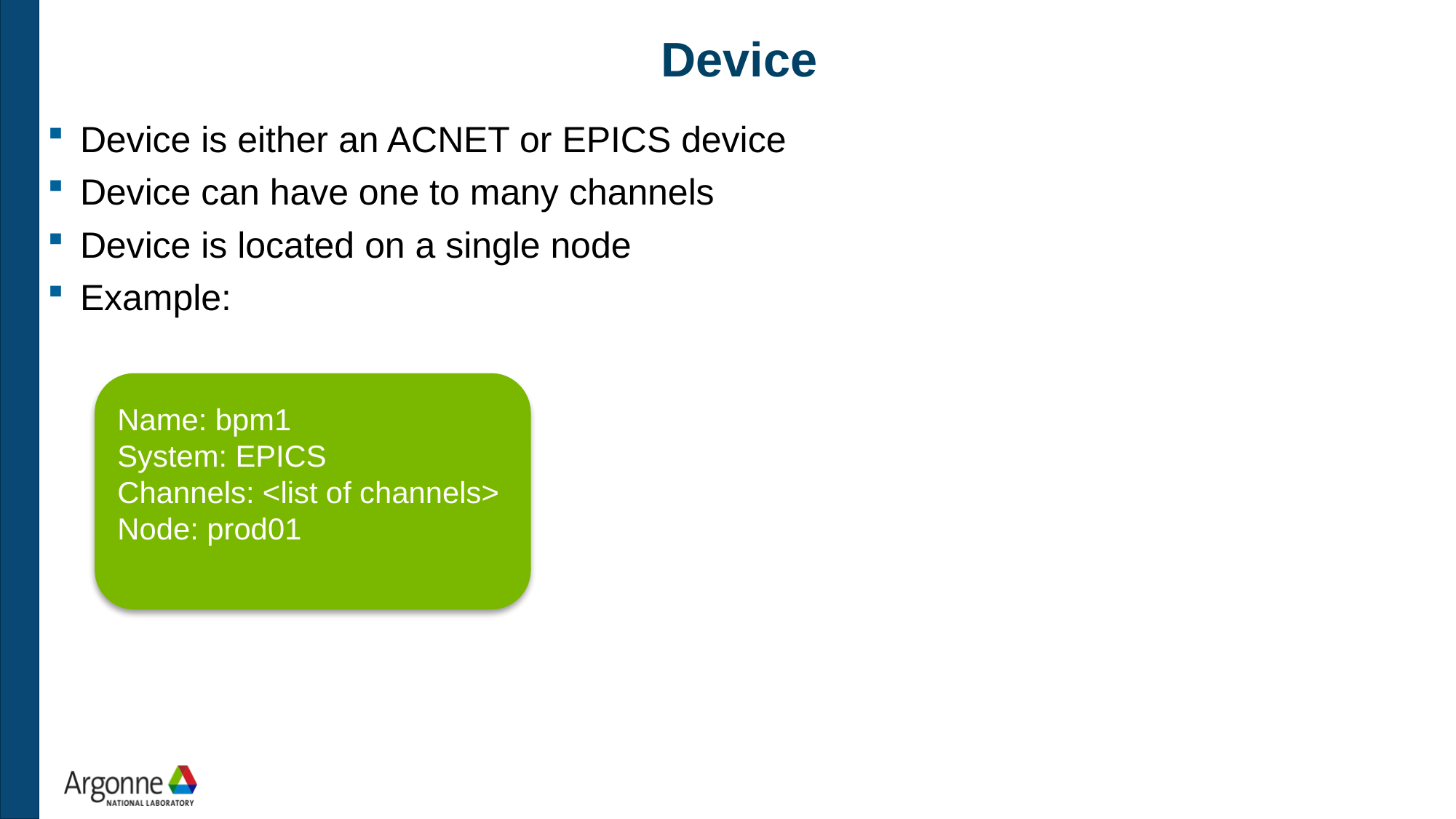

# Device
Device is either an ACNET or EPICS device
Device can have one to many channels
Device is located on a single node
Example:

Name: bpm1
System: EPICS
Channels: <list of channels>
Node: prod01